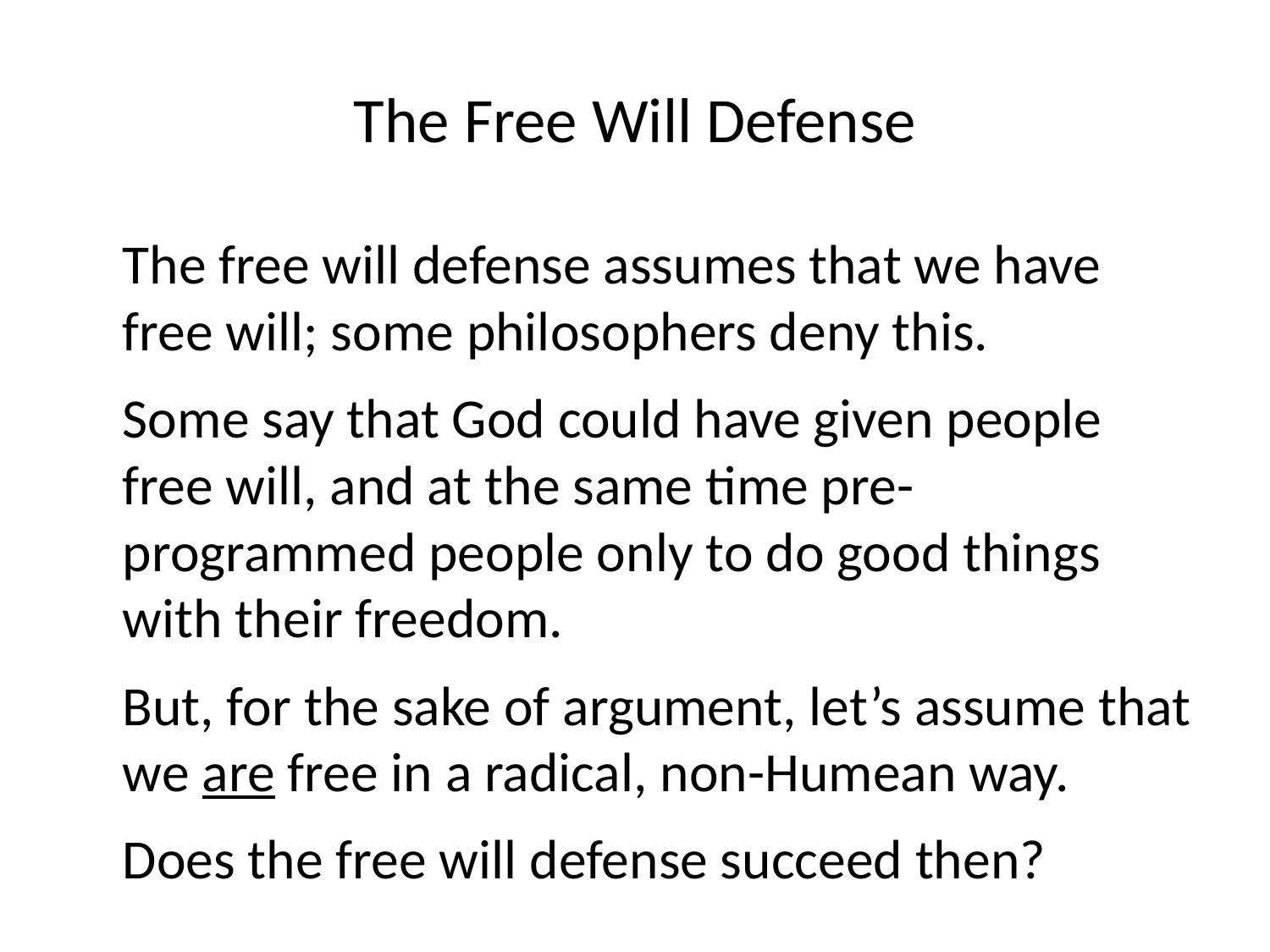

# The Free Will Defense
The free will defense assumes that we have free will; some philosophers deny this.
Some say that God could have given people free will, and at the same time pre-programmed people only to do good things with their freedom.
But, for the sake of argument, let’s assume that we are free in a radical, non-Humean way.
Does the free will defense succeed then?